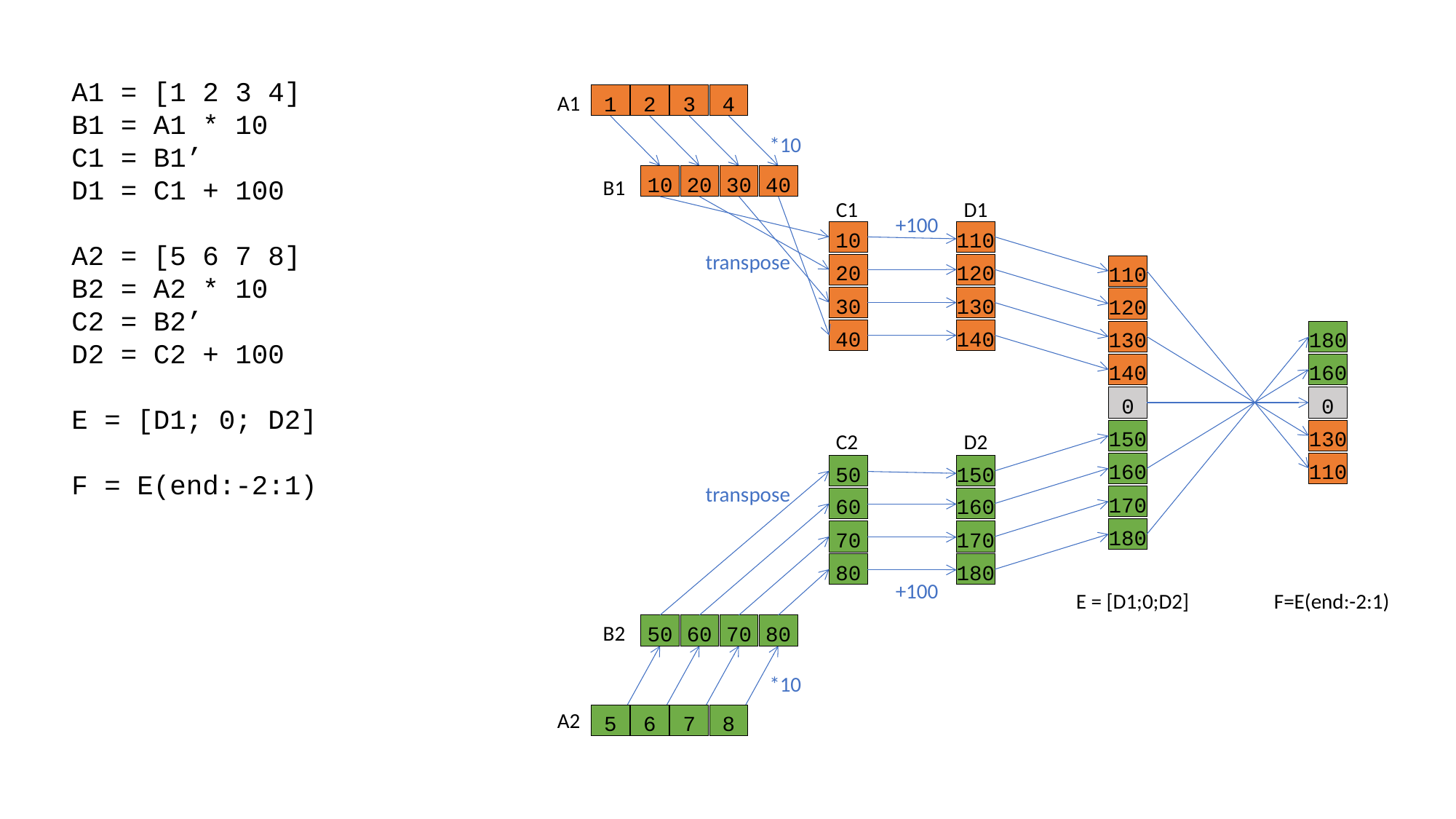

A1 = [1 2 3 4]
B1 = A1 * 10
C1 = B1’
D1 = C1 + 100

A2 = [5 6 7 8]
B2 = A2 * 10
C2 = B2’
D2 = C2 + 100

E = [D1; 0; D2]

F = E(end:-2:1)

A1
1
2
3
4
*10
10
20
30
40
B1
C1
D1
+100
10
20
30
40
110
120
130
140
transpose
110
120
130
140
180
160
0
0
130
110
150
160
170
180
C2
D2
50
60
70
80
150
160
170
180
transpose
+100
E = [D1;0;D2]
F=E(end:-2:1)
B2
50
60
70
80
*10
A2
5
6
7
8